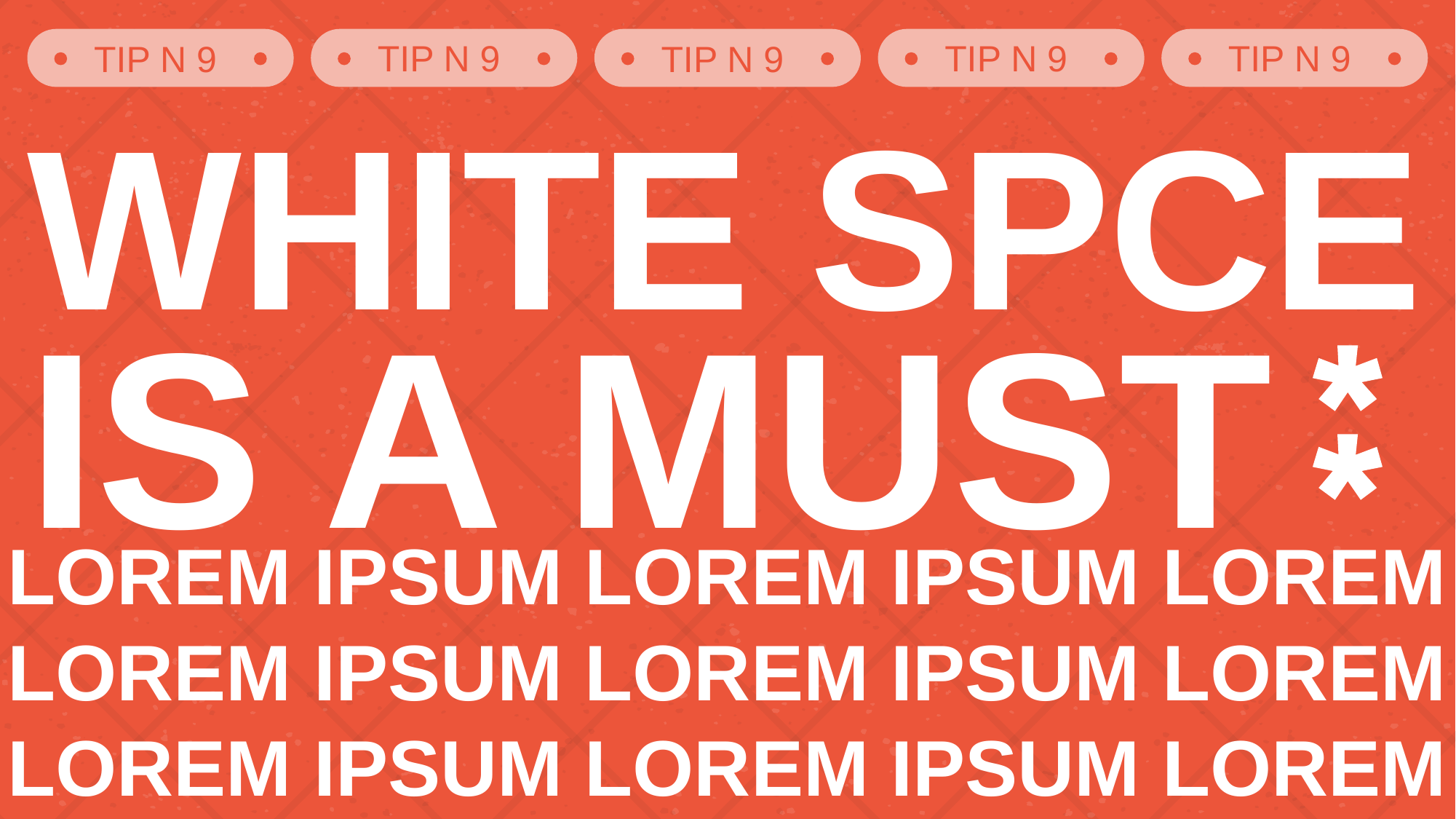

TIP N 9

TIP N 9

TIP N 9

TIP N 9

TIP N 9

WHITE SPCE
IS A MUST

LOREM IPSUM LOREM IPSUM LOREM
LOREM IPSUM LOREM IPSUM LOREM
LOREM IPSUM LOREM IPSUM LOREM